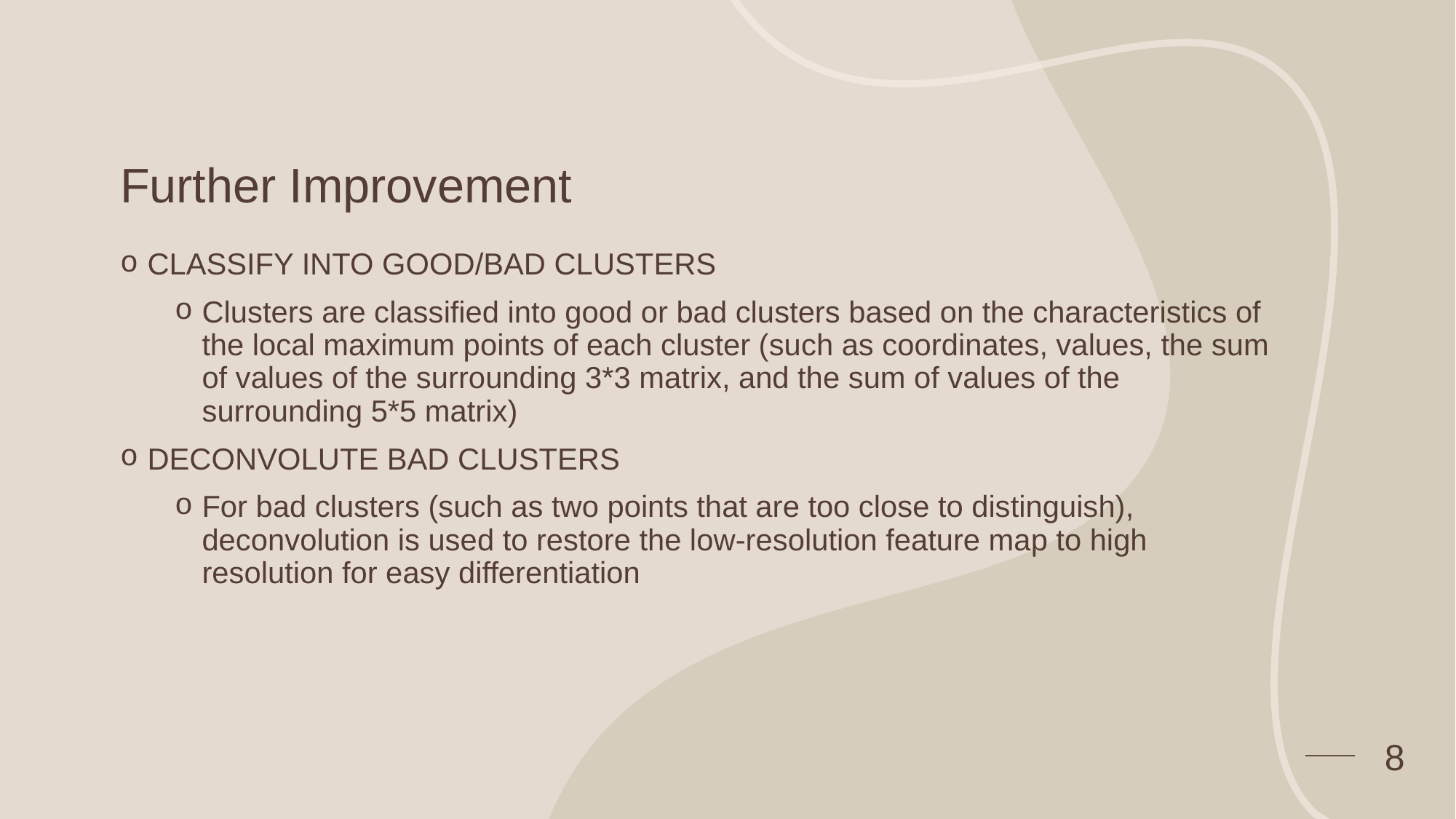

# Further Improvement
Classify into good/bad clusters
Clusters are classified into good or bad clusters based on the characteristics of the local maximum points of each cluster (such as coordinates, values, the sum of values of the surrounding 3*3 matrix, and the sum of values of the surrounding 5*5 matrix)
Deconvolute bad clusters
For bad clusters (such as two points that are too close to distinguish), deconvolution is used to restore the low-resolution feature map to high resolution for easy differentiation
8